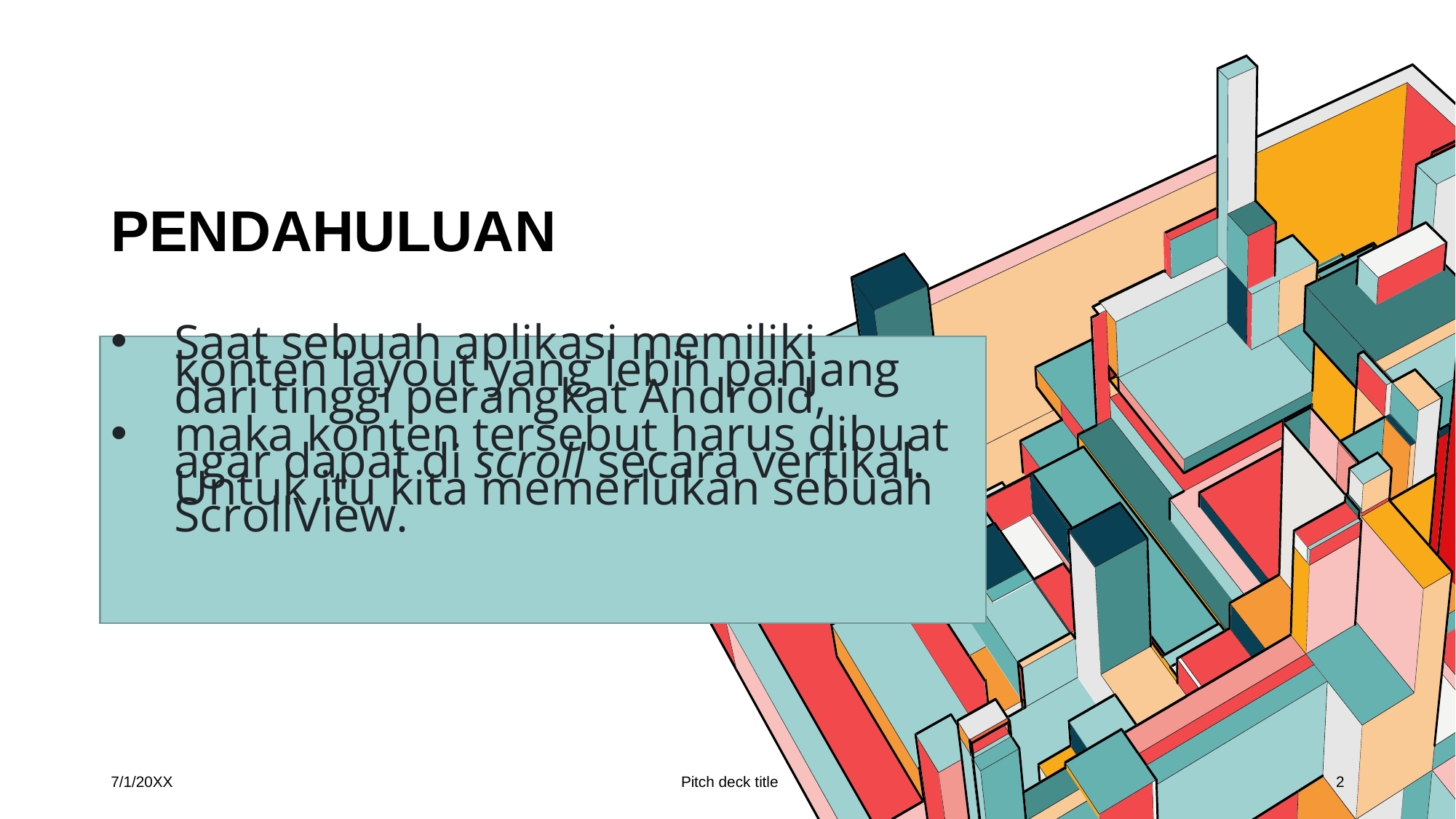

# Pendahuluan
Saat sebuah aplikasi memiliki konten layout yang lebih panjang dari tinggi perangkat Android,
maka konten tersebut harus dibuat agar dapat di scroll secara vertikal. Untuk itu kita memerlukan sebuah ScrollView.

7/1/20XX
Pitch deck title
2